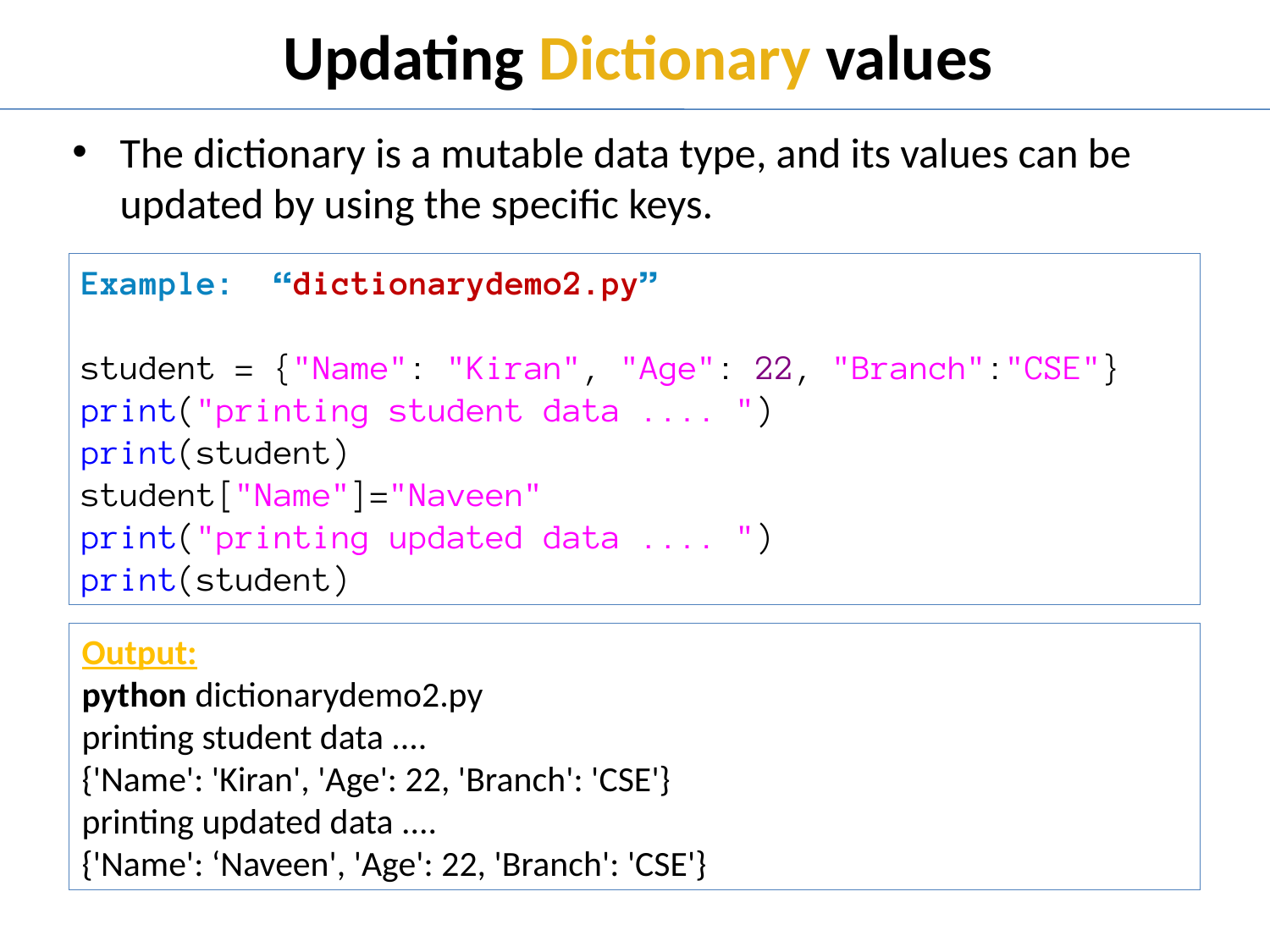

# Updating Dictionary values
The dictionary is a mutable data type, and its values can be updated by using the specific keys.

Example:  “dictionarydemo2.py”

student = {"Name": "Kiran", "Age": 22, "Branch":"CSE"}
print("printing student data .... ")
print(student)
student["Name"]="Naveen"
print("printing updated data .... ")
print(student)
Output:
python dictionarydemo2.py
printing student data ....
{'Name': 'Kiran', 'Age': 22, 'Branch': 'CSE'}
printing updated data ....
{'Name': ‘Naveen', 'Age': 22, 'Branch': 'CSE'}